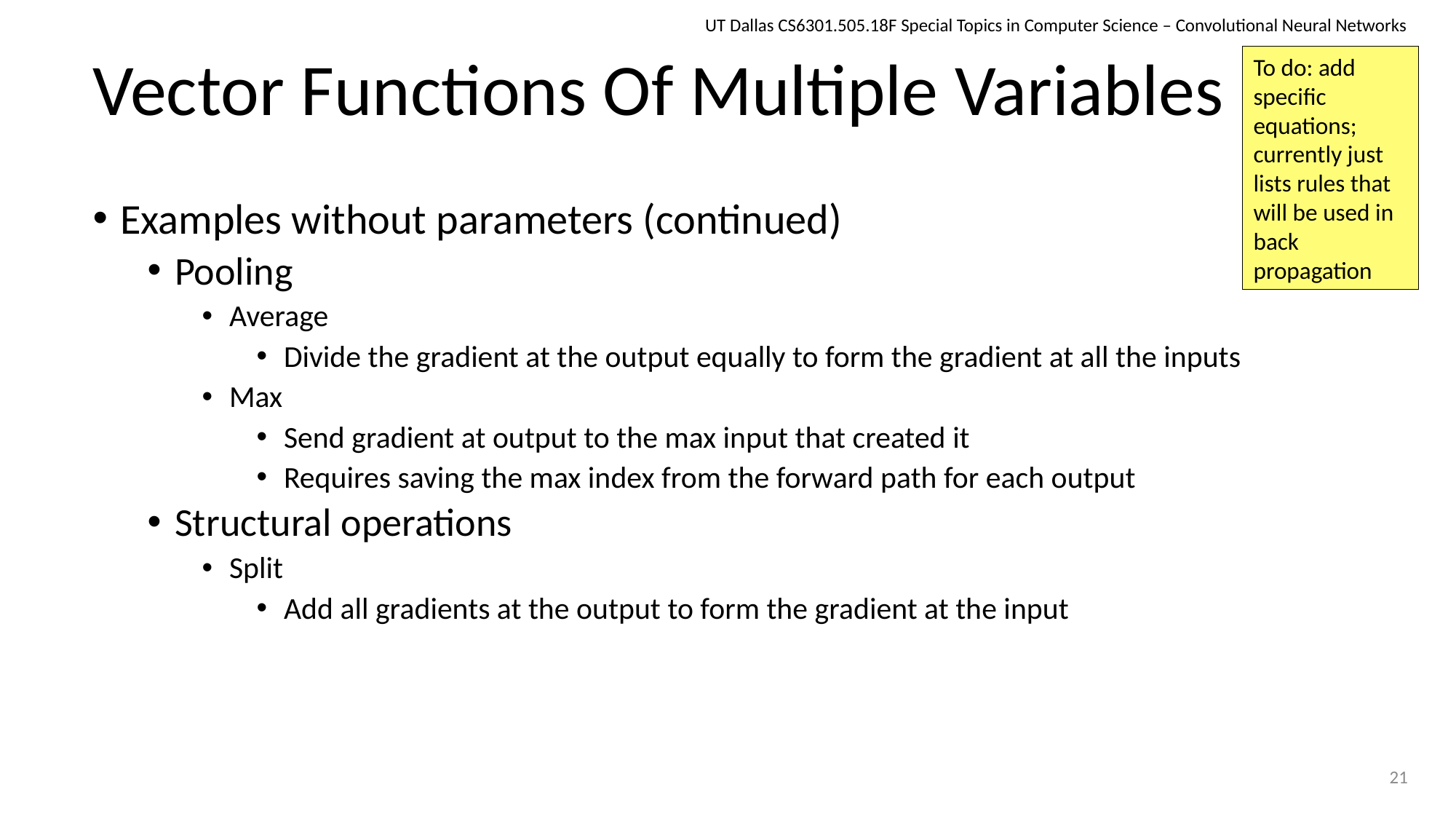

UT Dallas CS6301.505.18F Special Topics in Computer Science – Convolutional Neural Networks
To do: add specific equations; currently just lists rules that will be used in back propagation
# Vector Functions Of Multiple Variables
Examples without parameters (continued)
Pooling
Average
Divide the gradient at the output equally to form the gradient at all the inputs
Max
Send gradient at output to the max input that created it
Requires saving the max index from the forward path for each output
Structural operations
Split
Add all gradients at the output to form the gradient at the input
21